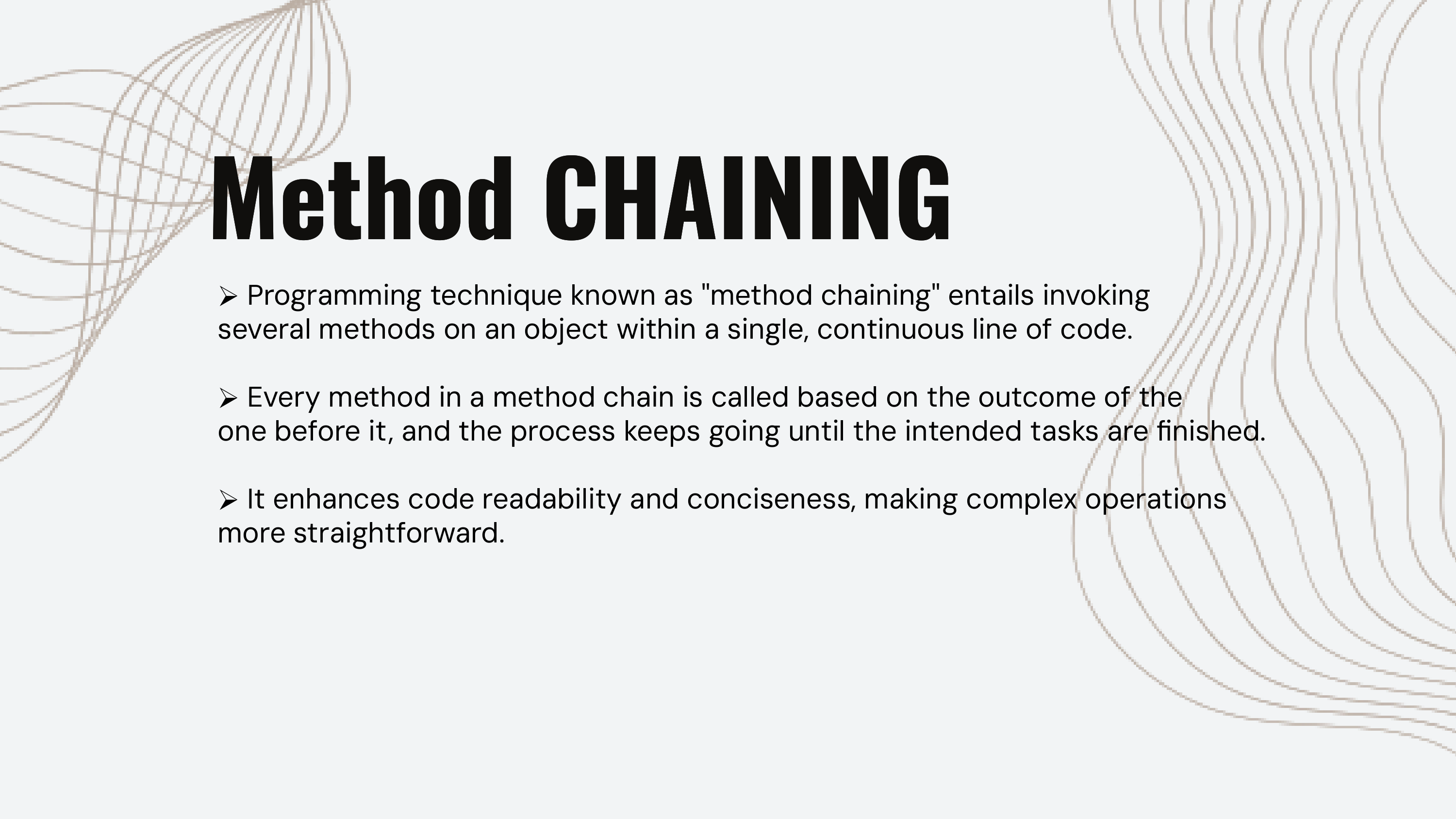

Method CHAINING
Method CHAINING
 Programming technique known as "method chaining" entails invoking
several methods on an object within a single, continuous line of code.

 Every method in a method chain is called based on the outcome of the
one before it, and the process keeps going until the intended tasks are finished.

 It enhances code readability and conciseness, making complex operations
more straightforward.